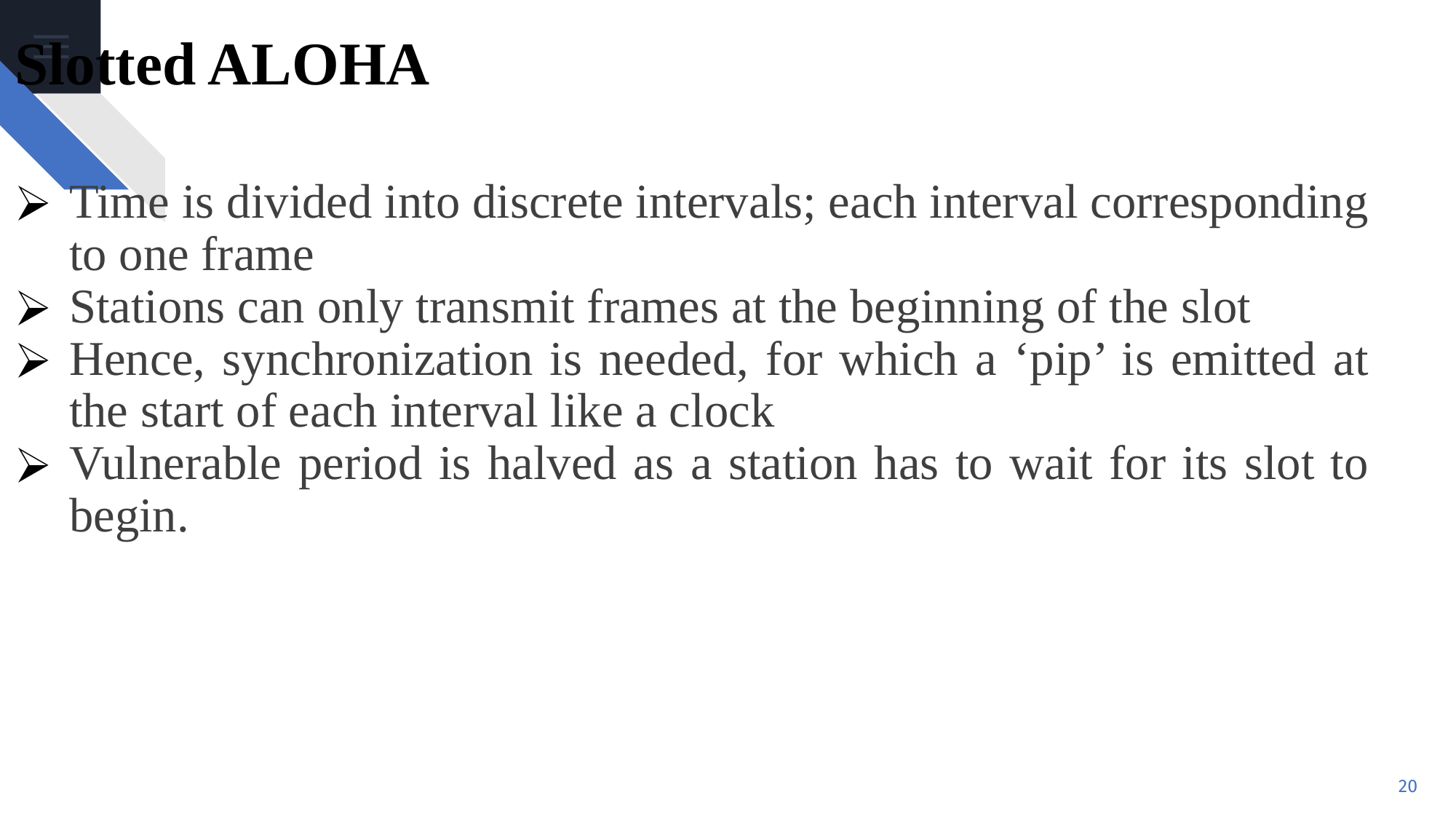

# Slotted ALOHA
Time is divided into discrete intervals; each interval corresponding to one frame
Stations can only transmit frames at the beginning of the slot
Hence, synchronization is needed, for which a ‘pip’ is emitted at the start of each interval like a clock
Vulnerable period is halved as a station has to wait for its slot to begin.

20